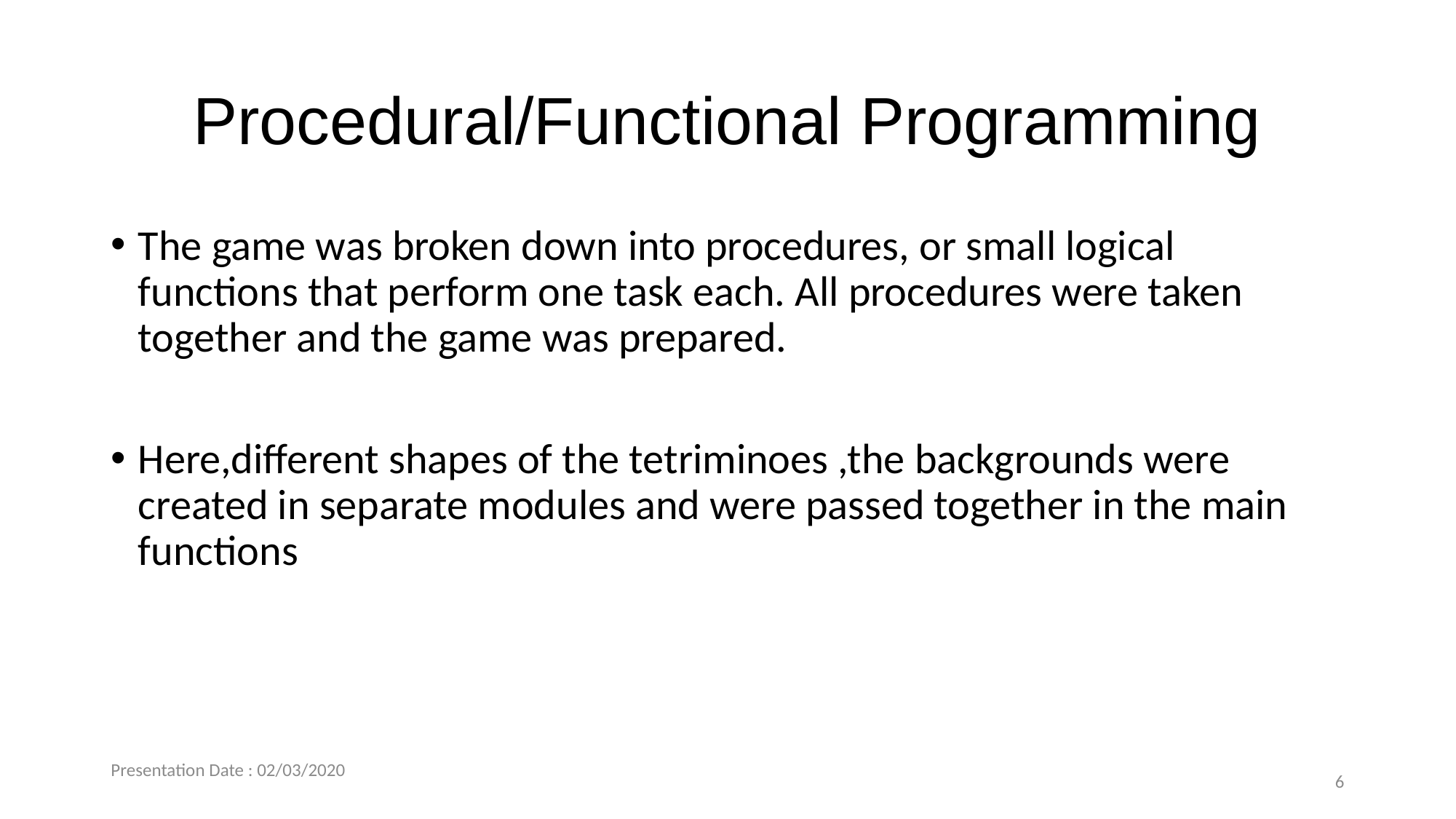

# Procedural/Functional Programming
The game was broken down into procedures, or small logical functions that perform one task each. All procedures were taken together and the game was prepared.

Here,different shapes of the tetriminoes ,the backgrounds were created in separate modules and were passed together in the main functions
Presentation Date : 02/03/2020
6